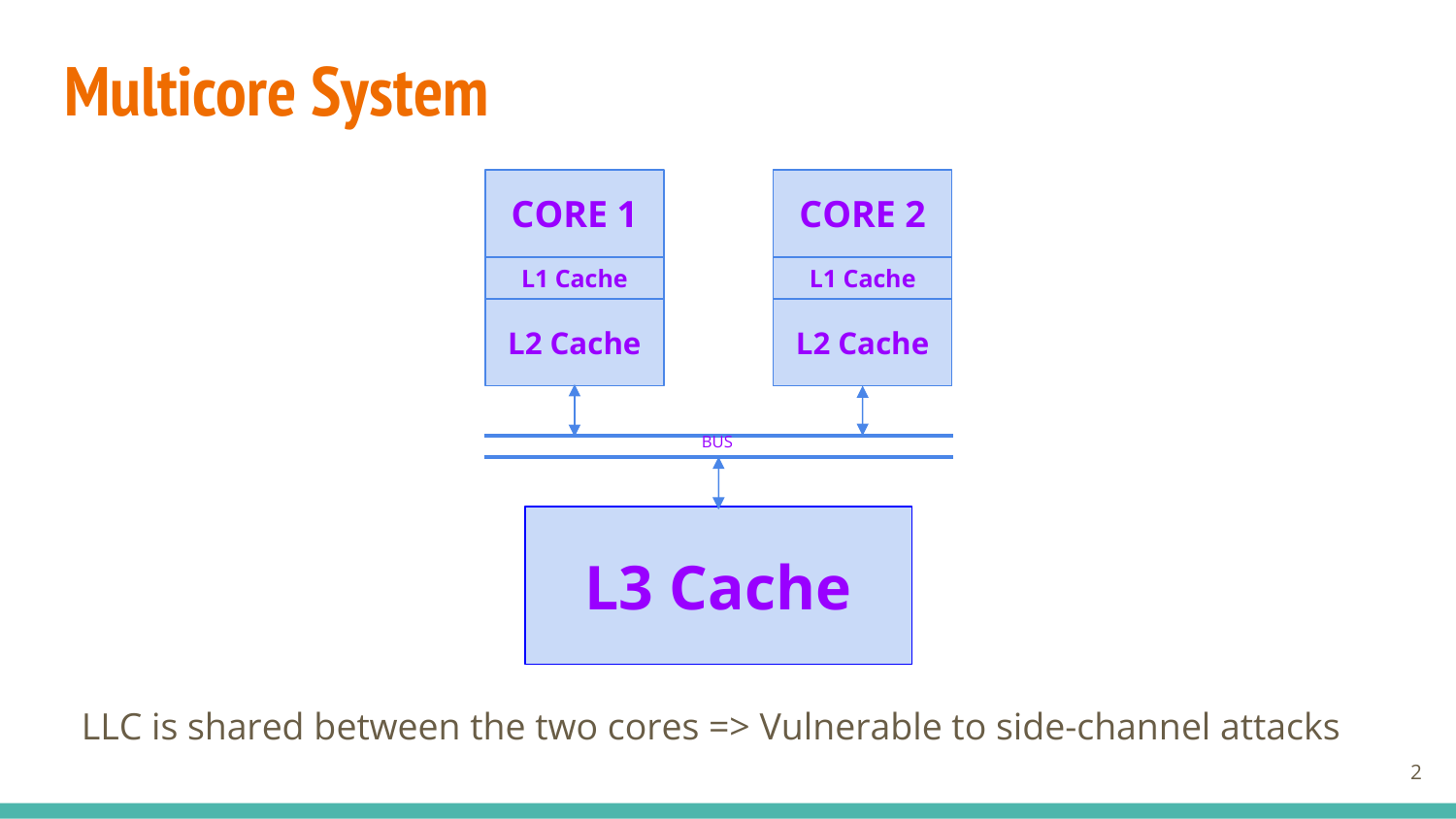

# Multicore System
CORE 1
CORE 2
L1 Cache
L1 Cache
L2 Cache
L2 Cache
BUS
L3 Cache
LLC is shared between the two cores => Vulnerable to side-channel attacks
2